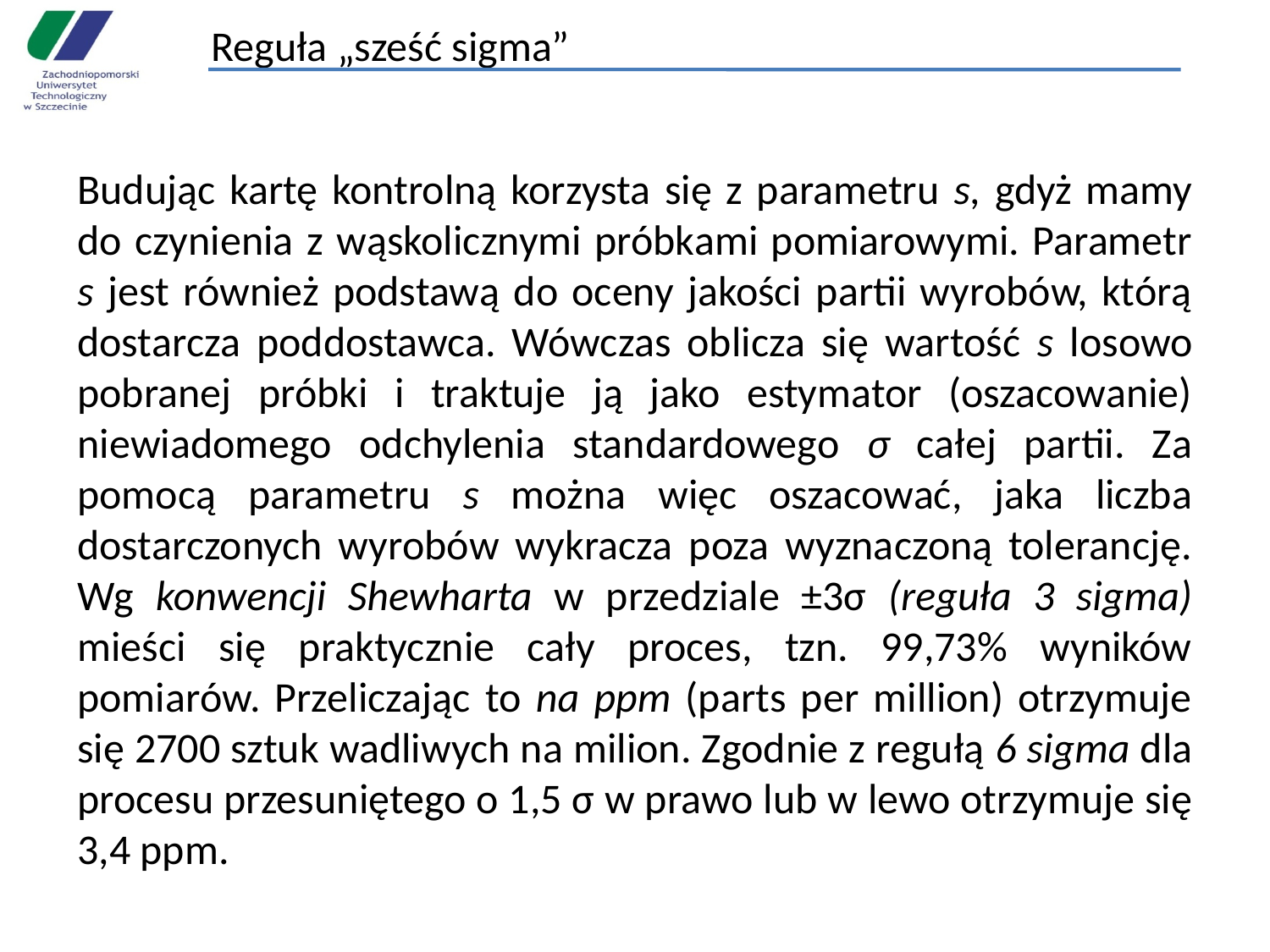

# Reguła „sześć sigma”

Budując kartę kontrolną korzysta się z parametru s, gdyż mamy do czynienia z wąskolicznymi próbkami pomiarowymi. Parametr s jest również podstawą do oceny jakości partii wyrobów, którą dostarcza poddostawca. Wówczas oblicza się wartość s losowo pobranej próbki i traktuje ją jako estymator (oszacowanie) niewiadomego odchylenia standardowego σ całej partii. Za pomocą parametru s można więc oszacować, jaka liczba dostarczonych wyrobów wykracza poza wyznaczoną tolerancję. Wg konwencji Shewharta w przedziale ±3σ (reguła 3 sigma) mieści się praktycznie cały proces, tzn. 99,73% wyników pomiarów. Przeliczając to na ppm (parts per million) otrzymuje się 2700 sztuk wadliwych na milion. Zgodnie z regułą 6 sigma dla procesu przesuniętego o 1,5 σ w prawo lub w lewo otrzymuje się 3,4 ppm.